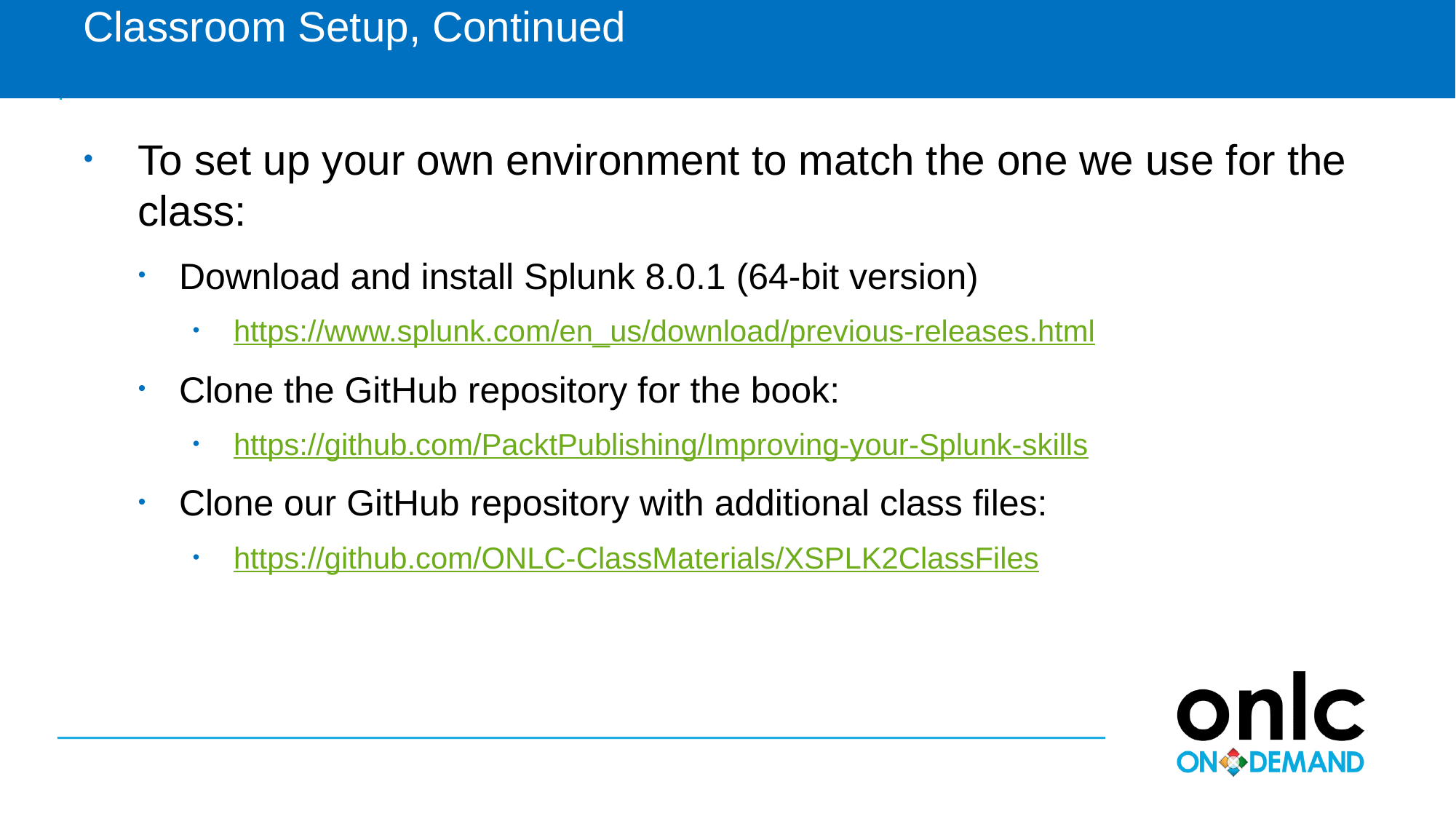

5
# Classroom Setup, Continued
To set up your own environment to match the one we use for the class:
Download and install Splunk 8.0.1 (64-bit version)
https://www.splunk.com/en_us/download/previous-releases.html
Clone the GitHub repository for the book:
https://github.com/PacktPublishing/Improving-your-Splunk-skills
Clone our GitHub repository with additional class files:
https://github.com/ONLC-ClassMaterials/XSPLK2ClassFiles